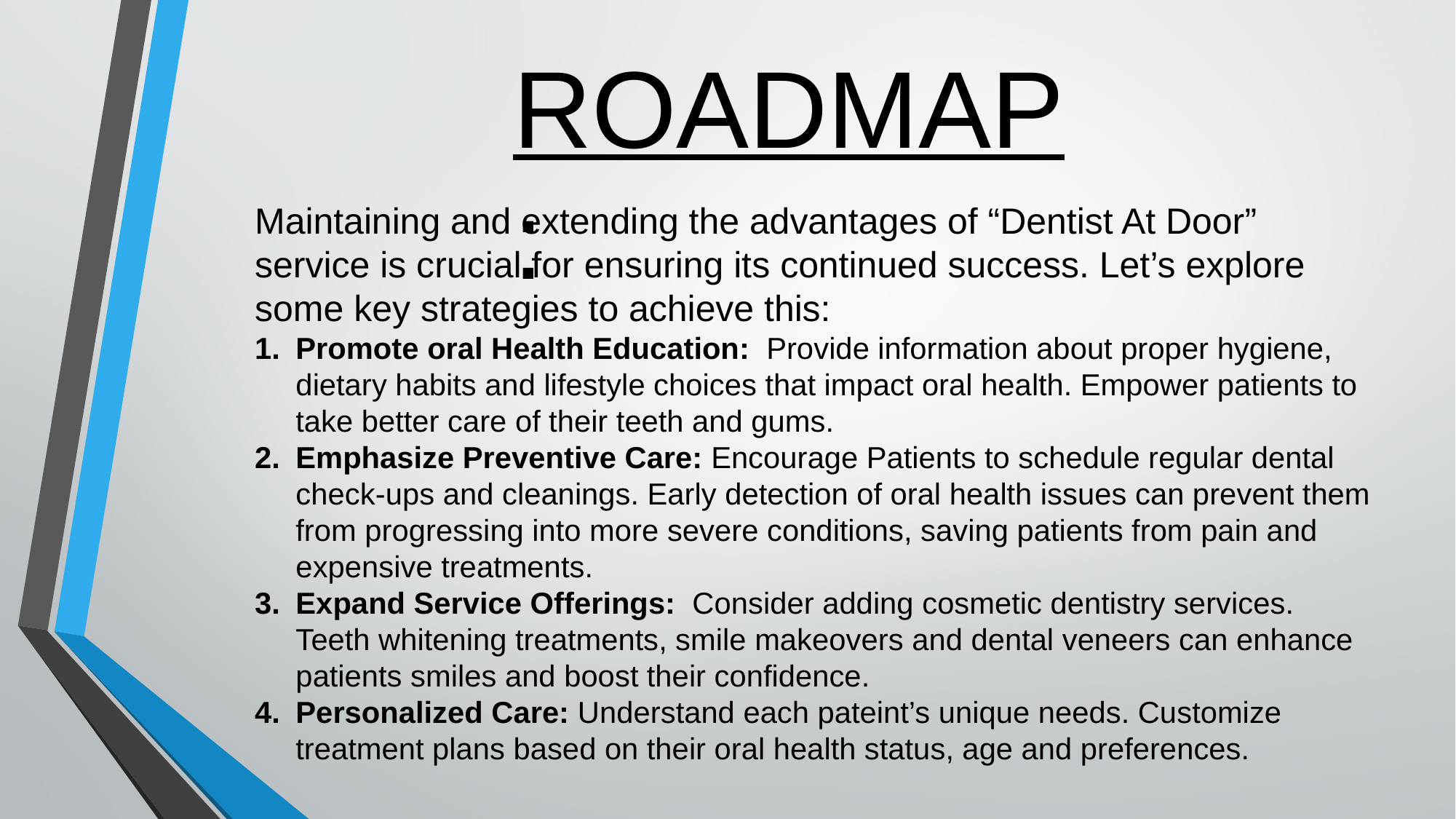

ROADMAP:
Maintaining and extending the advantages of “Dentist At Door” service is crucial for ensuring its continued success. Let’s explore some key strategies to achieve this:
Promote oral Health Education:  Provide information about proper hygiene, dietary habits and lifestyle choices that impact oral health. Empower patients to take better care of their teeth and gums.
Emphasize Preventive Care: Encourage Patients to schedule regular dental check-ups and cleanings. Early detection of oral health issues can prevent them from progressing into more severe conditions, saving patients from pain and expensive treatments.
Expand Service Offerings:  Consider adding cosmetic dentistry services. Teeth whitening treatments, smile makeovers and dental veneers can enhance patients smiles and boost their confidence.
Personalized Care: Understand each pateint’s unique needs. Customize treatment plans based on their oral health status, age and preferences.